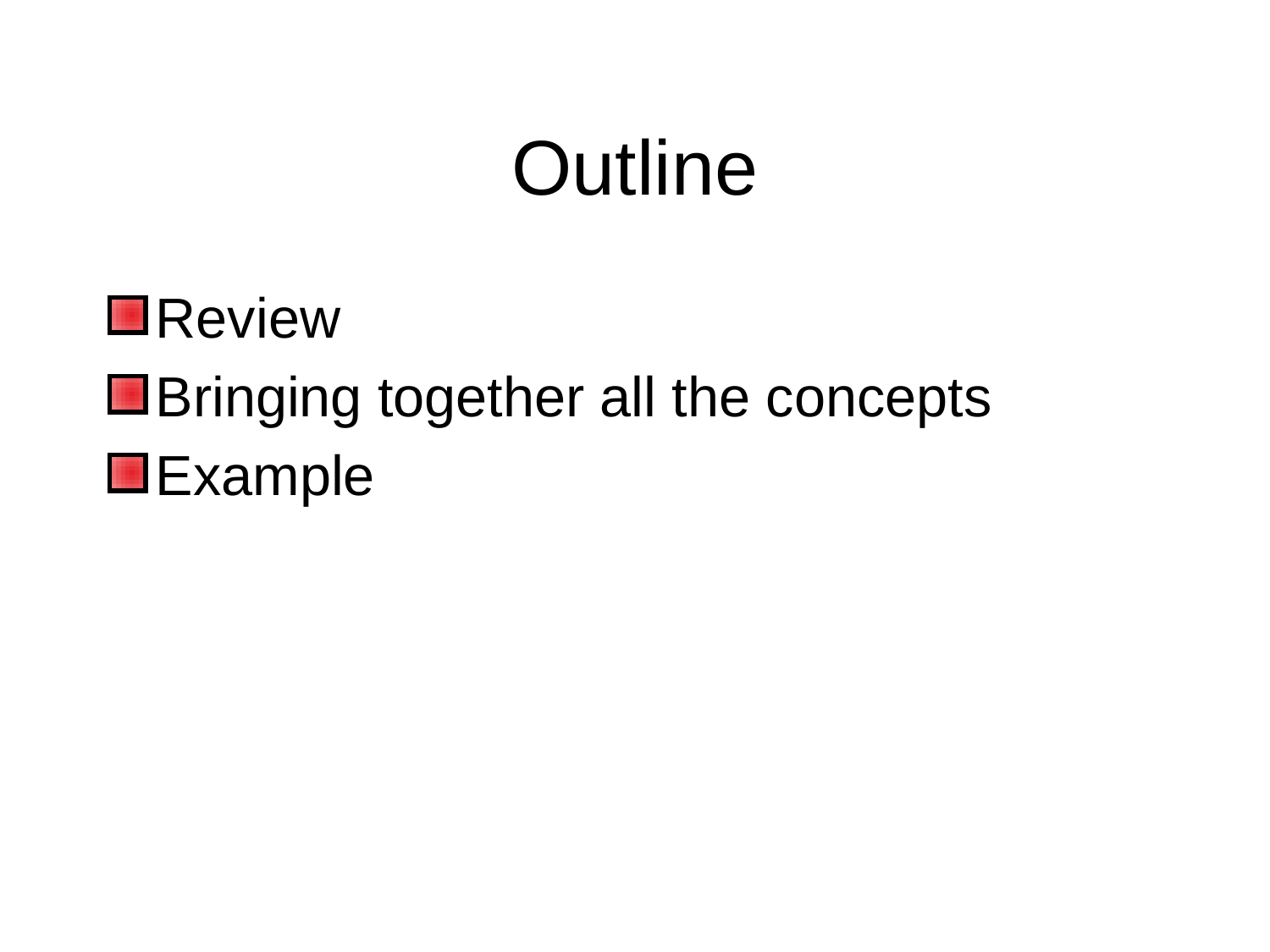

# Outline
Review
Bringing together all the concepts
Example